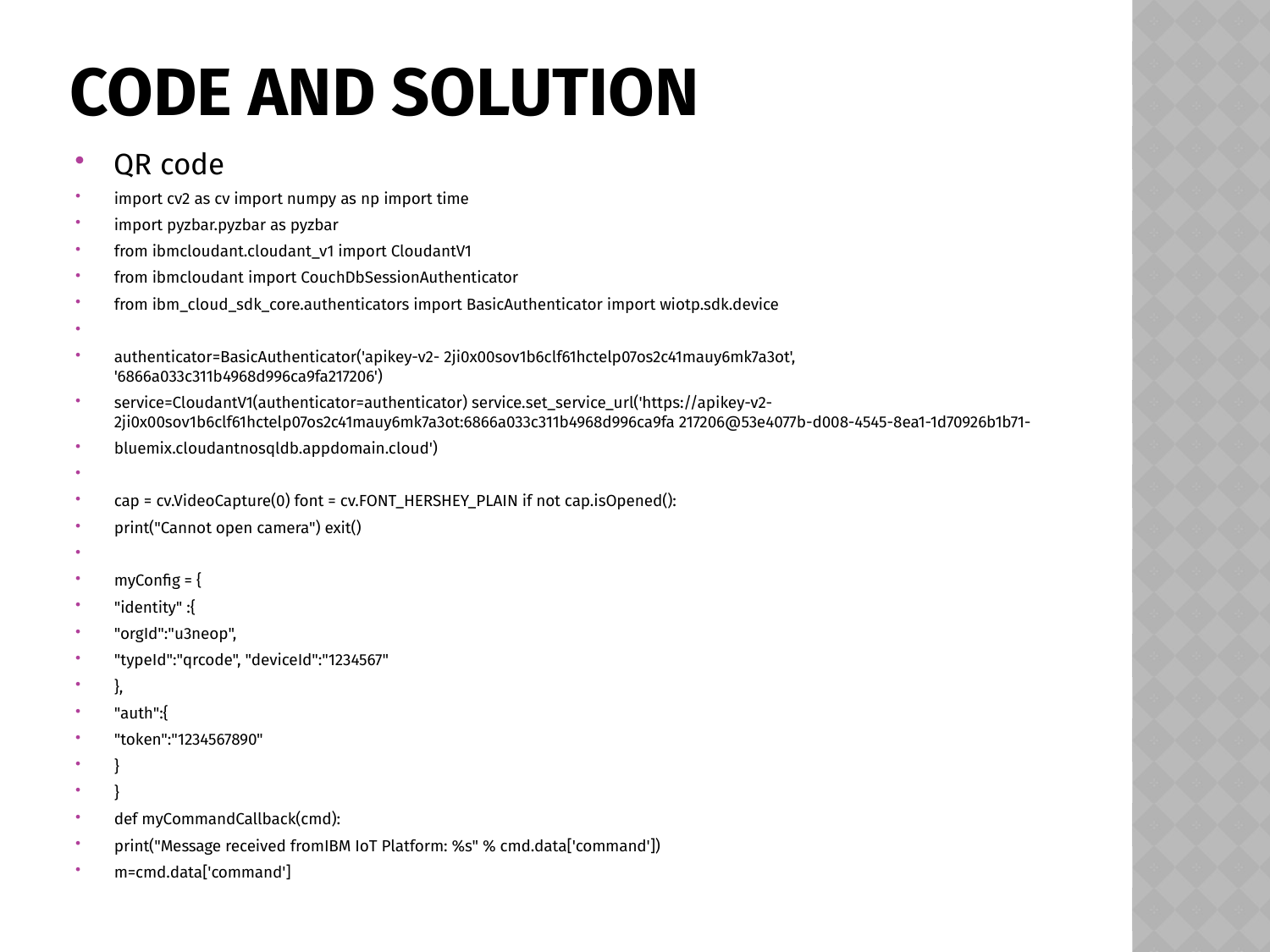

# Code and solution
QR code
import cv2 as cv import numpy as np import time
import pyzbar.pyzbar as pyzbar
from ibmcloudant.cloudant_v1 import CloudantV1
from ibmcloudant import CouchDbSessionAuthenticator
from ibm_cloud_sdk_core.authenticators import BasicAuthenticator import wiotp.sdk.device

authenticator=BasicAuthenticator('apikey-v2- 2ji0x00sov1b6clf61hctelp07os2c41mauy6mk7a3ot', '6866a033c311b4968d996ca9fa217206')
service=CloudantV1(authenticator=authenticator) service.set_service_url('https://apikey-v2- 2ji0x00sov1b6clf61hctelp07os2c41mauy6mk7a3ot:6866a033c311b4968d996ca9fa 217206@53e4077b-d008-4545-8ea1-1d70926b1b71-
bluemix.cloudantnosqldb.appdomain.cloud')

cap = cv.VideoCapture(0) font = cv.FONT_HERSHEY_PLAIN if not cap.isOpened():
print("Cannot open camera") exit()

myConfig = {
"identity" :{
"orgId":"u3neop",
"typeId":"qrcode", "deviceId":"1234567"
},
"auth":{
"token":"1234567890"
}
}
def myCommandCallback(cmd):
print("Message received fromIBM IoT Platform: %s" % cmd.data['command'])
m=cmd.data['command']